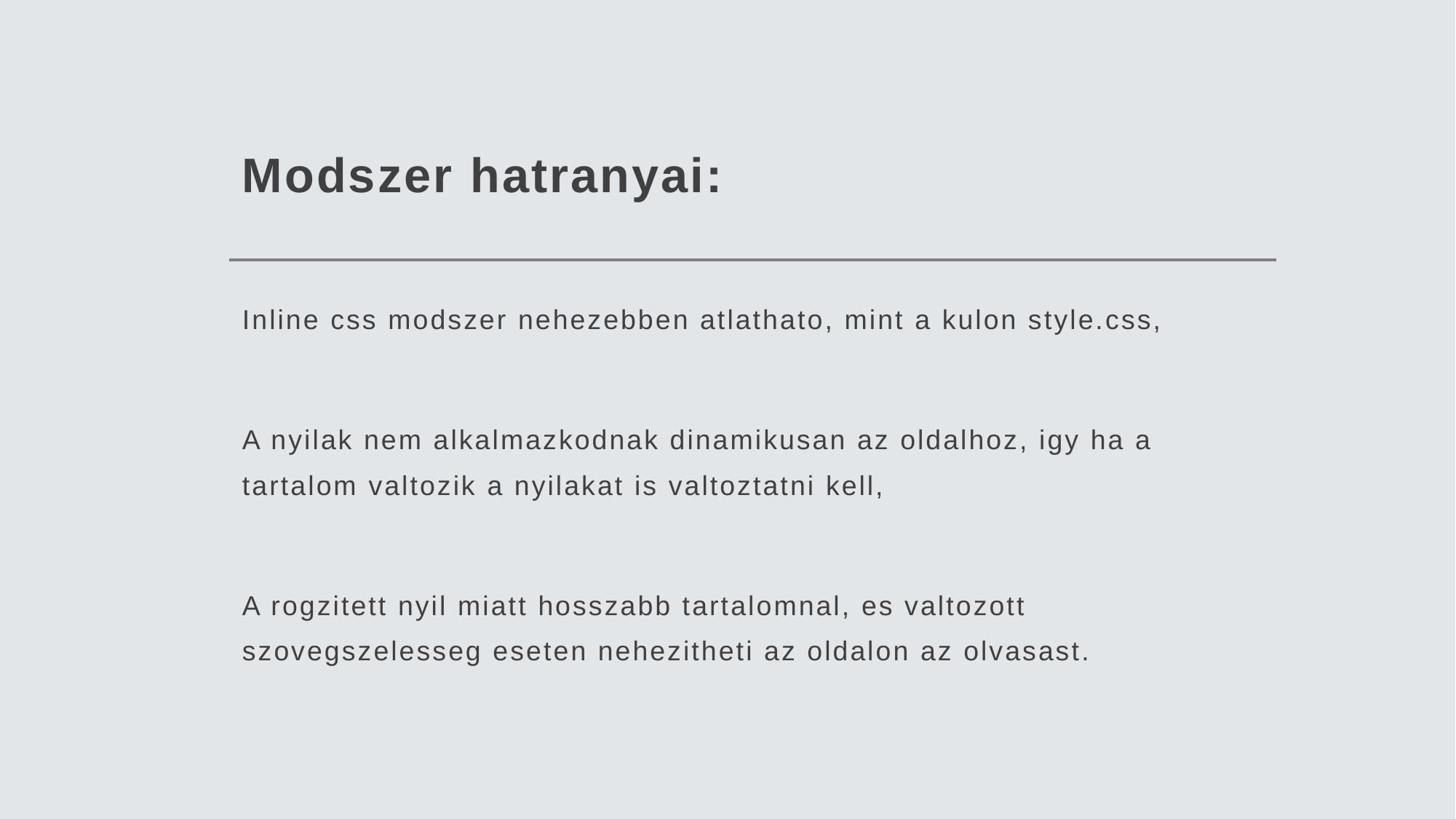

# Modszer hatranyai:
Inline css modszer nehezebben atlathato, mint a kulon style.css,

A nyilak nem alkalmazkodnak dinamikusan az oldalhoz, igy ha a tartalom valtozik a nyilakat is valtoztatni kell,

A rogzitett nyil miatt hosszabb tartalomnal, es valtozott szovegszelesseg eseten nehezitheti az oldalon az olvasast.